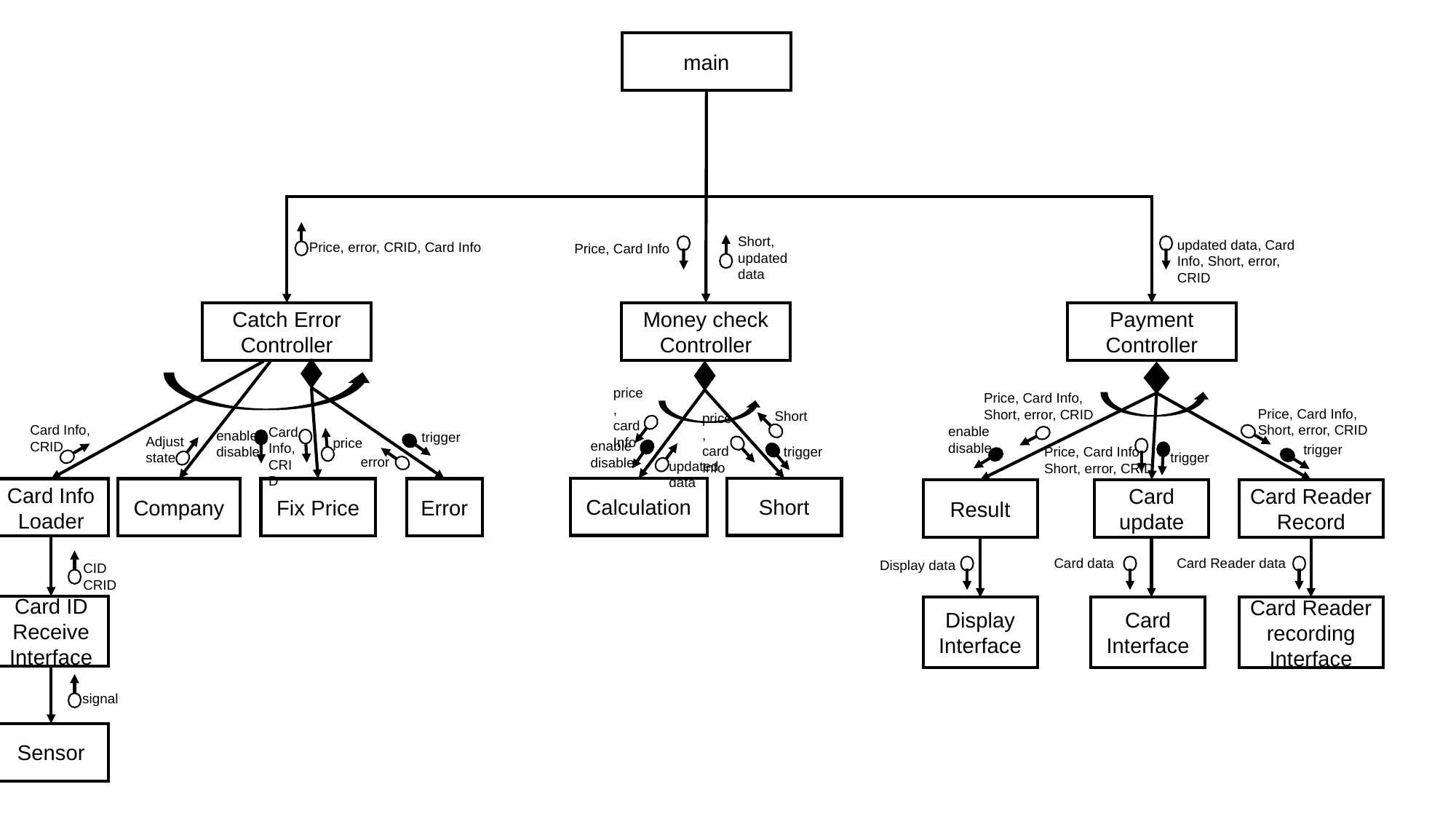

main
Short, updated data
updated data, Card Info, Short, error, CRID
Price, error, CRID, Card Info
Price, Card Info

Money check Controller
Catch Error Controller
Payment Controller

price, card Info
Price, Card Info, Short, error, CRID

Price, Card Info, Short, error, CRID

Short
price, card Info

Card Info,
CRID
enable
disable
Card Info, CRID

enable
disable
trigger
Adjust
state

price

enable
disable

trigger
Price, Card Info, Short, error, CRID
trigger

trigger
error
updated
data
Calculation
Short
Card Info Loader
Company
Fix Price
Error
Result
Card update
Card Reader Record
Card data
Card Reader data
Display data
CID
CRID

Card ID Receive Interface
Display
Interface
Card Interface
Card Reader recording
Interface
signal

Sensor